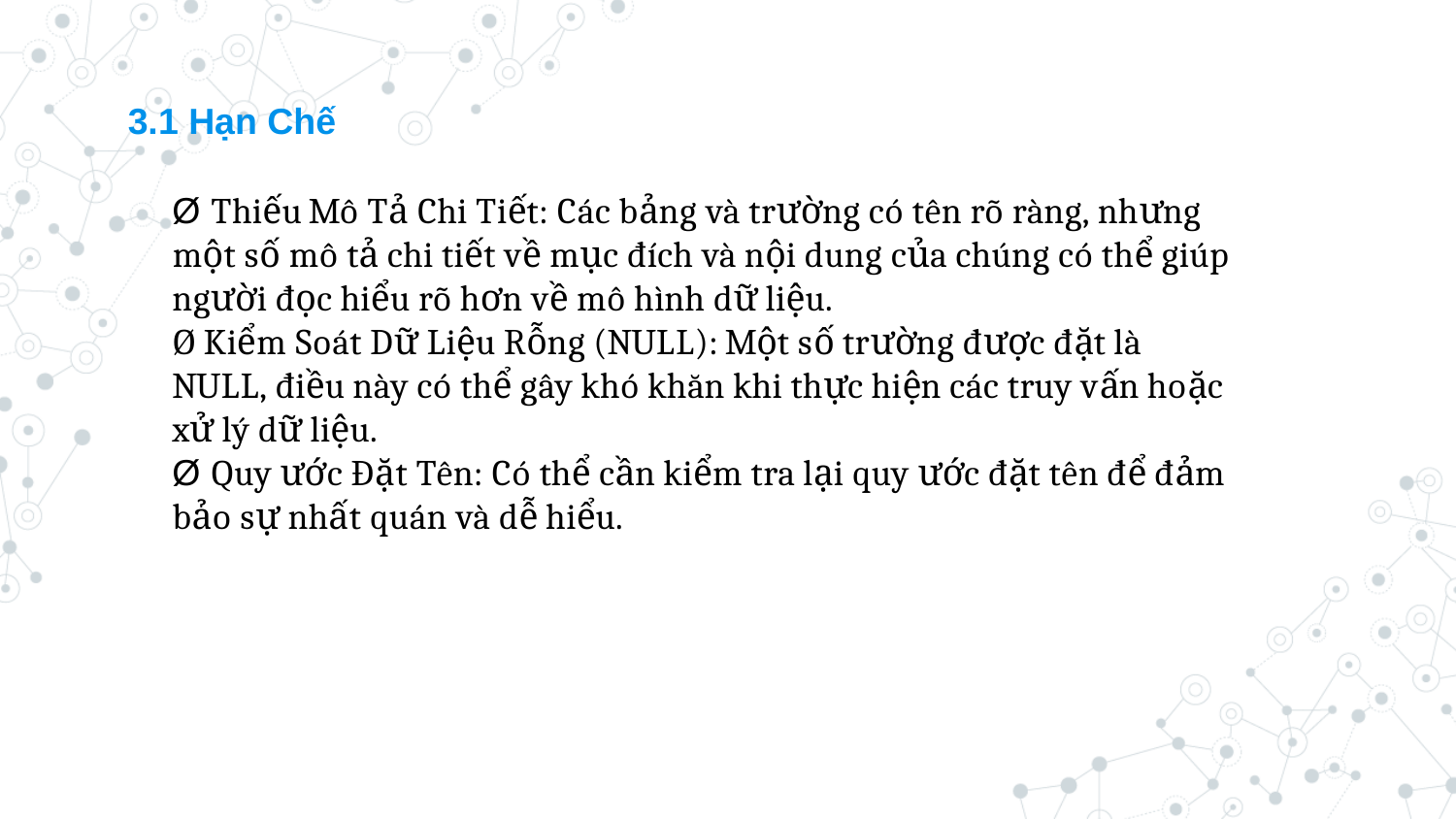

3.1 Hạn Chế
Ø Thiếu Mô Tả Chi Tiết: Các bảng và trường có tên rõ ràng, nhưng một số mô tả chi tiết về mục đích và nội dung của chúng có thể giúp người đọc hiểu rõ hơn về mô hình dữ liệu.Ø Kiểm Soát Dữ Liệu Rỗng (NULL): Một số trường được đặt là NULL, điều này có thể gây khó khăn khi thực hiện các truy vấn hoặc xử lý dữ liệu.
Ø Quy ước Đặt Tên: Có thể cần kiểm tra lại quy ước đặt tên để đảm bảo sự nhất quán và dễ hiểu.
33